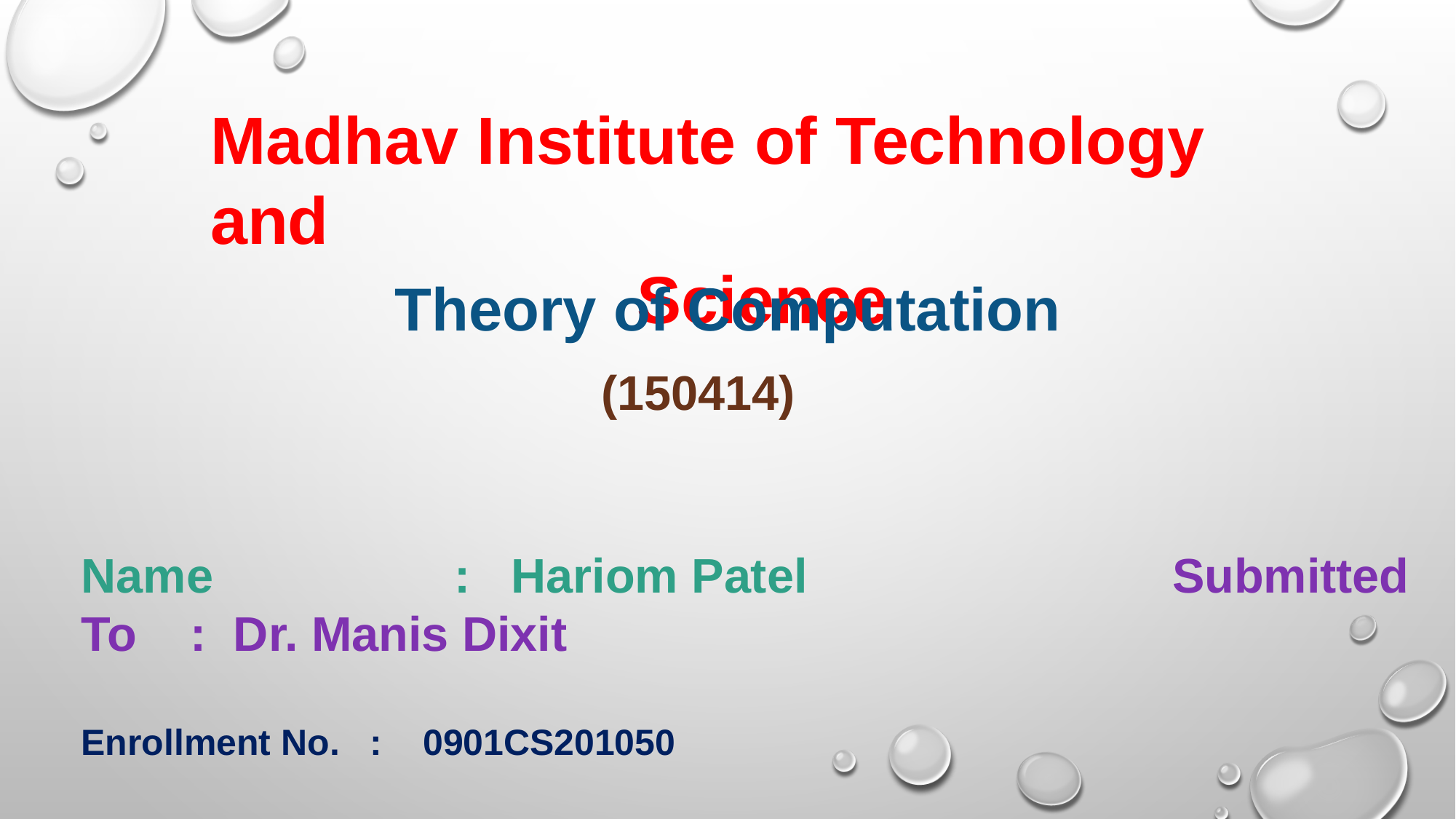

Madhav Institute of Technology and
                       Science
Theory of Computation
    (150414)

Name                  :   Hariom Patel                           Submitted To    :  Dr. Manis Dixit

Enrollment No.   :    0901CS201050